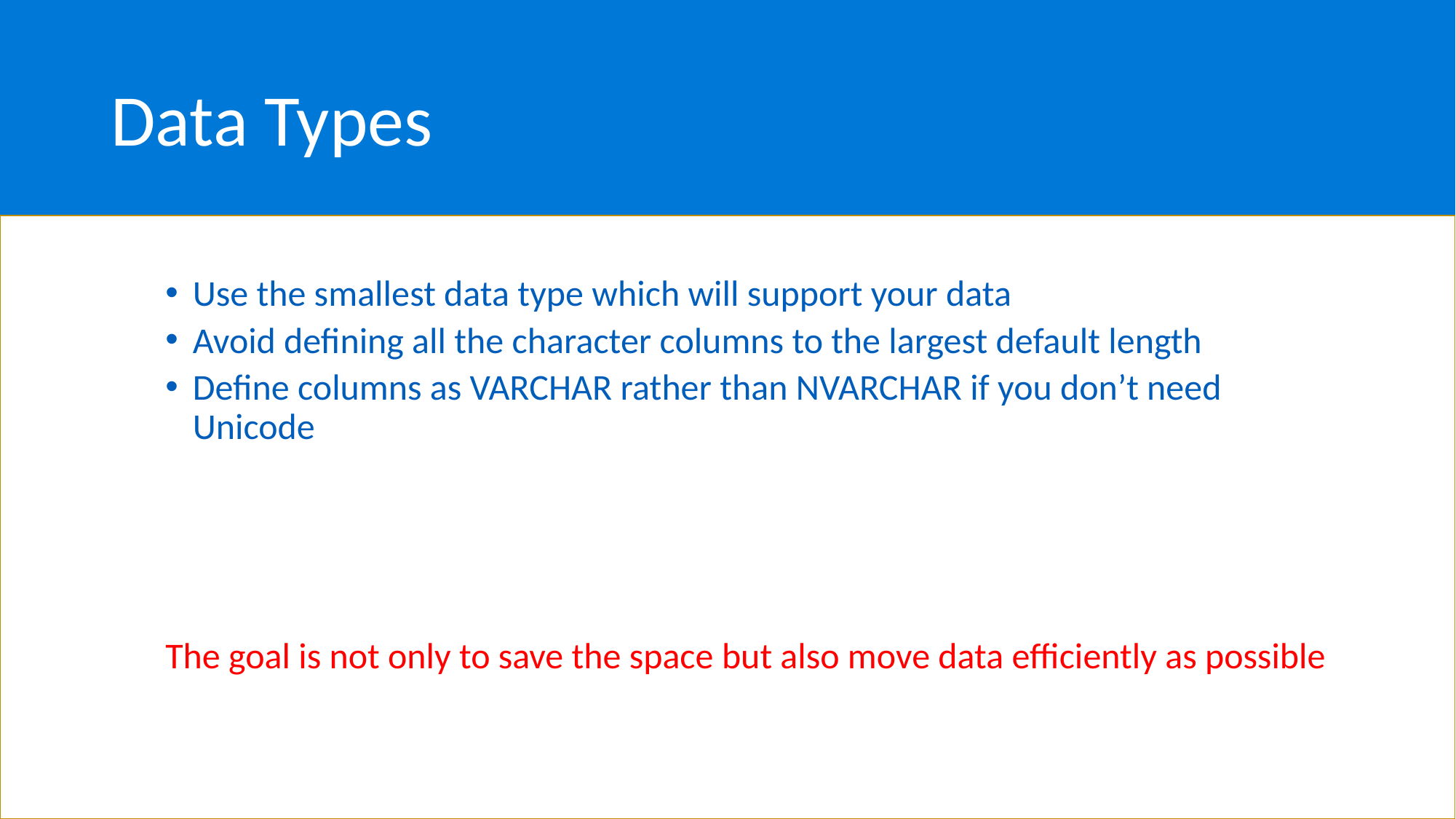

# Data Types

Use the smallest data type which will support your data
Avoid defining all the character columns to the largest default length
Define columns as VARCHAR rather than NVARCHAR if you don’t need Unicode

The goal is not only to save the space but also move data efficiently as possible